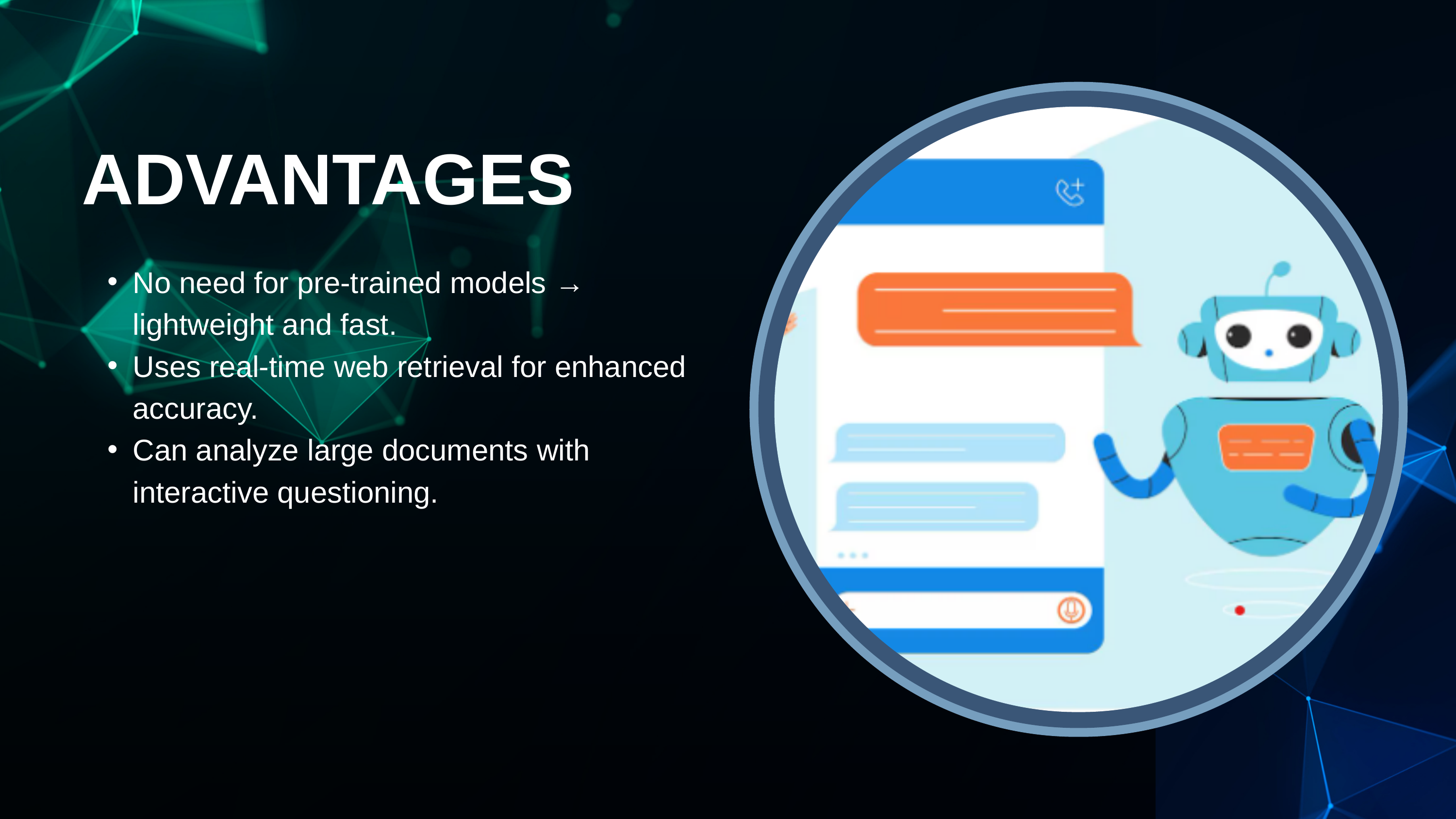

ADVANTAGES

No need for pre-trained models → lightweight and fast.
Uses real-time web retrieval for enhanced accuracy.
Can analyze large documents with interactive questioning.